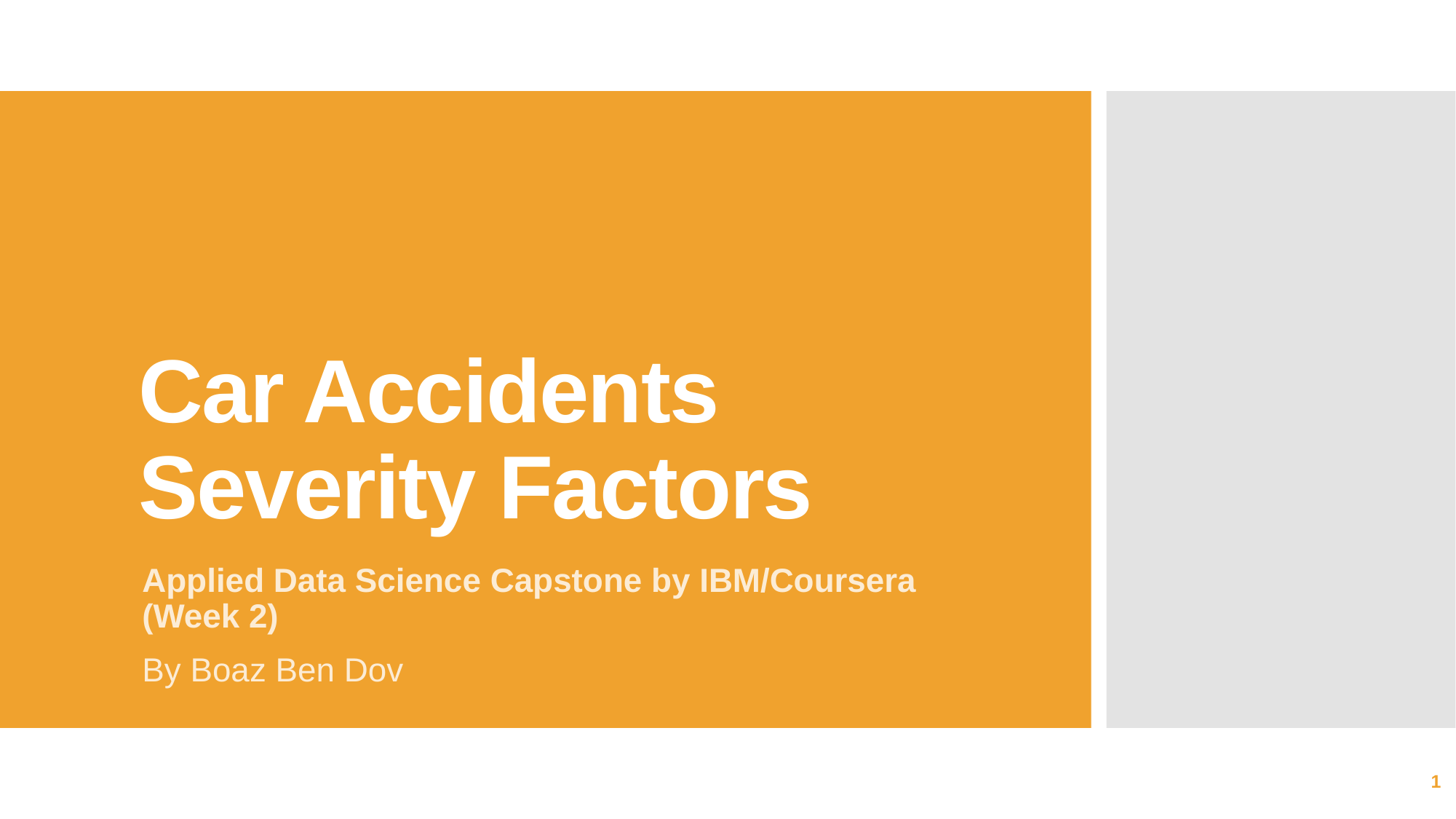

# Car Accidents Severity Factors
Applied Data Science Capstone by IBM/Coursera (Week 2)
By Boaz Ben Dov
1